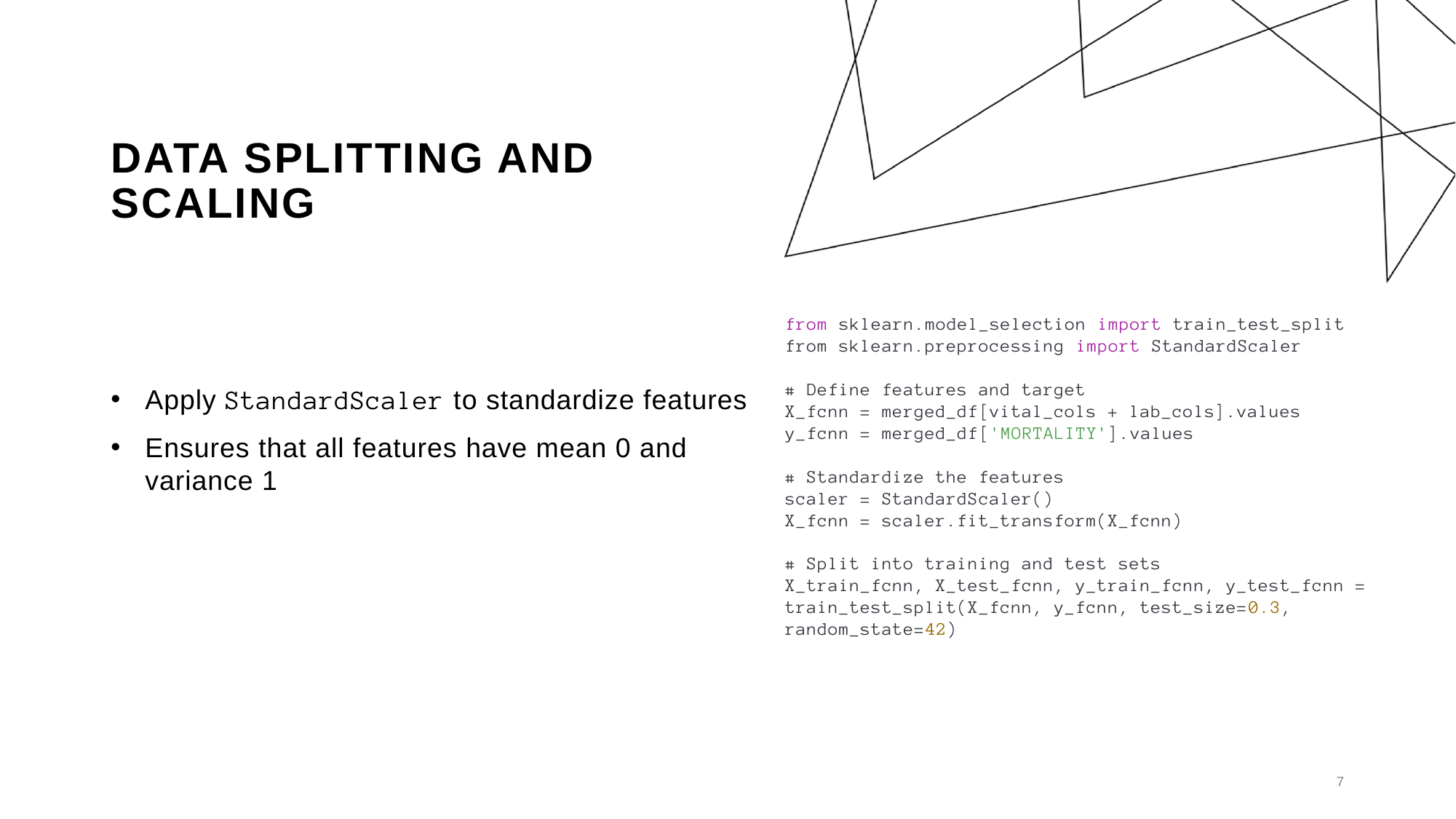

# Data Splitting and Scaling

from sklearn.model_selection import train_test_split
from sklearn.preprocessing import StandardScaler
# Define features and target
X_fcnn = merged_df[vital_cols + lab_cols].values
y_fcnn = merged_df['MORTALITY'].values
# Standardize the features
scaler = StandardScaler()
X_fcnn = scaler.fit_transform(X_fcnn)
# Split into training and test sets
X_train_fcnn, X_test_fcnn, y_train_fcnn, y_test_fcnn = train_test_split(X_fcnn, y_fcnn, test_size=0.3, random_state=42)
Apply StandardScaler to standardize features
Ensures that all features have mean 0 and variance 1

7